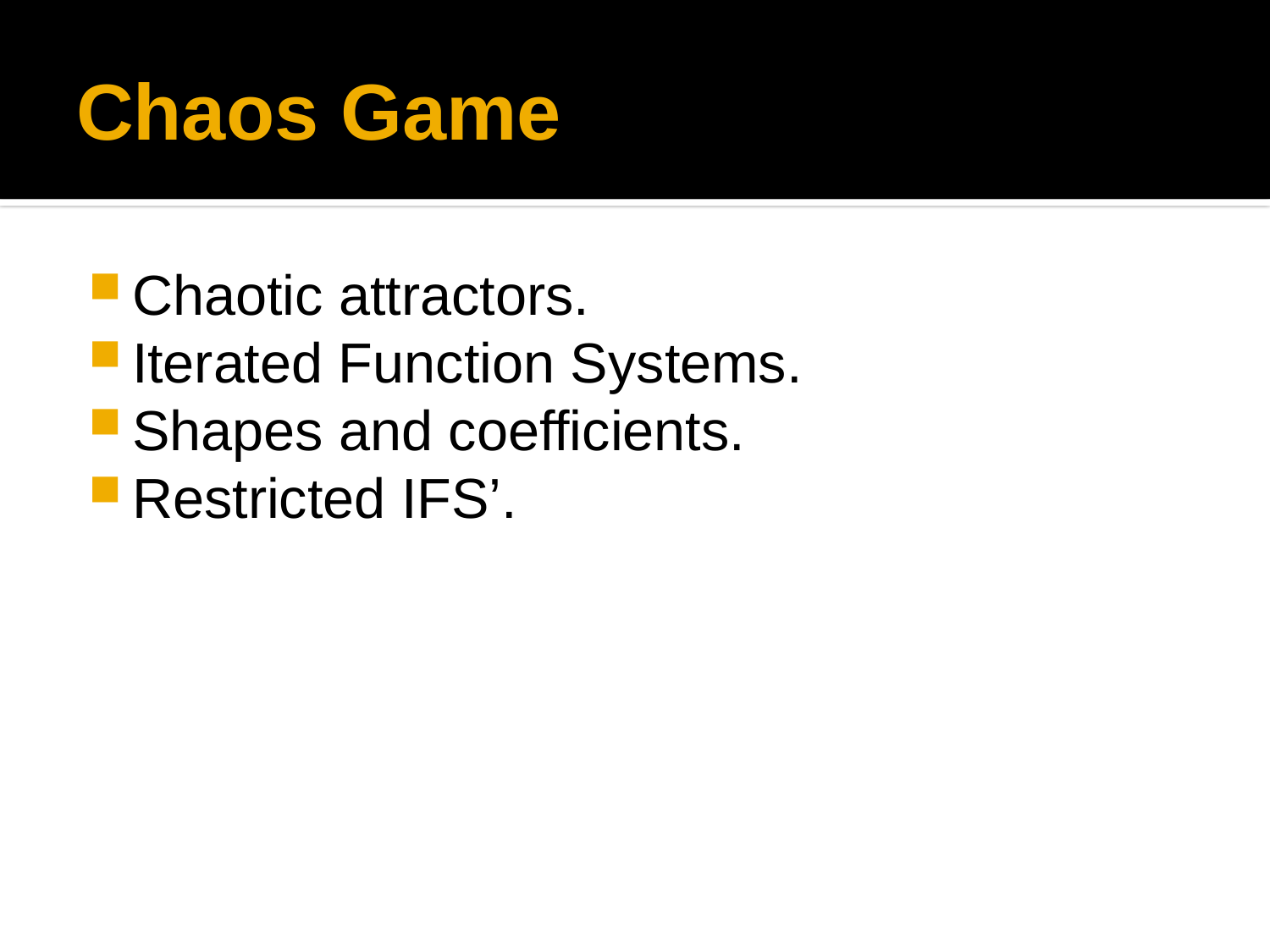

# Chaos Game
Chaotic attractors.
Iterated Function Systems.
Shapes and coefficients.
Restricted IFS’.